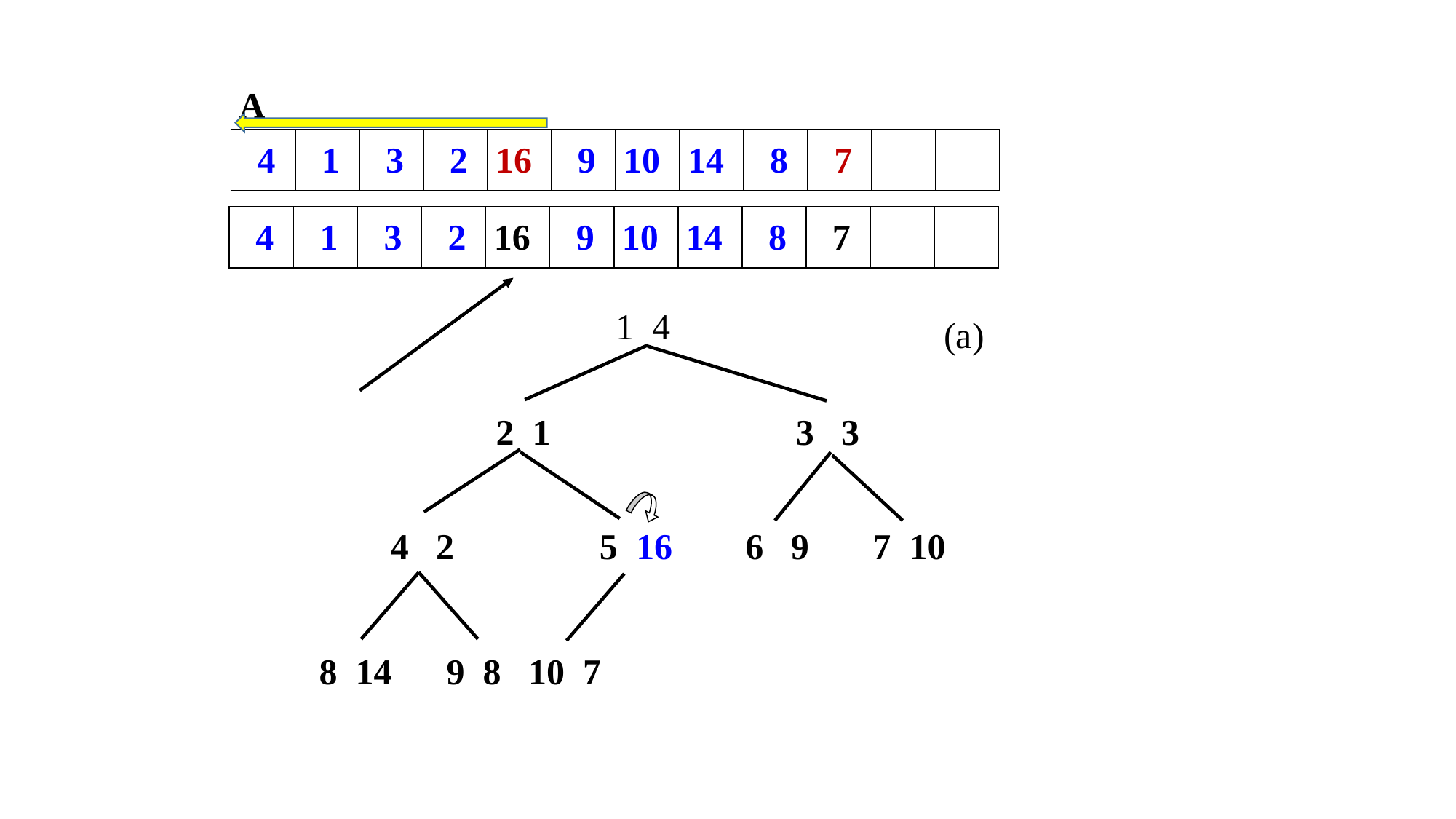

A

| 4 | 1 | 3 | 2 | 16 | 9 | 10 | 14 | 8 | 7 |  |  |
| --- | --- | --- | --- | --- | --- | --- | --- | --- | --- | --- | --- |
| 4 | 1 | 3 | 2 | 16 | 9 | 10 | 14 | 8 | 7 |  |  |
| --- | --- | --- | --- | --- | --- | --- | --- | --- | --- | --- | --- |
 1  4
(a)

2  1 	                     3   3

 4   2                5  16        6   9       7  10

8  14      9  8   10  7